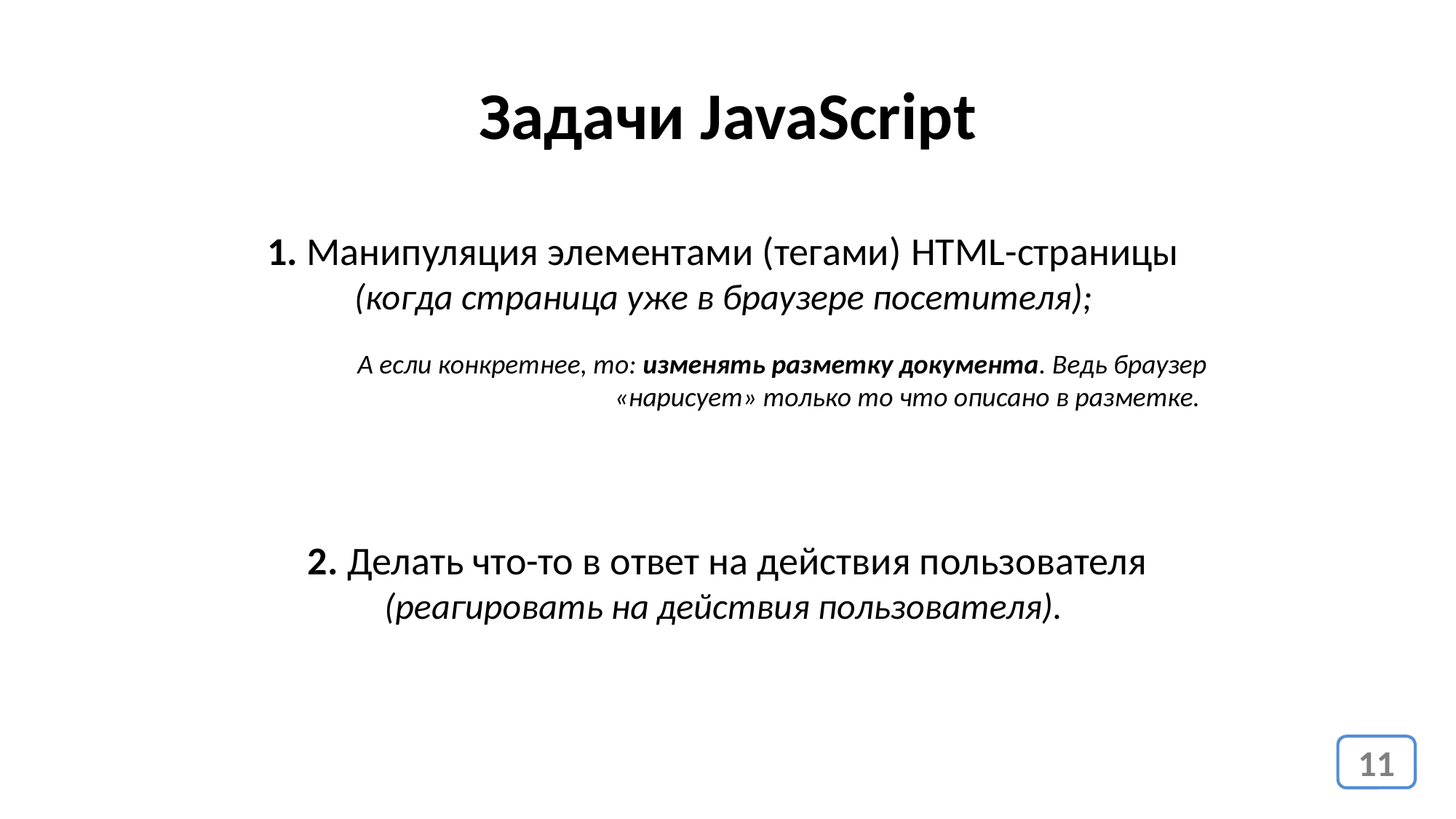

# Задачи JavaScript
1. Манипуляция элементами (тегами) HTML-страницы
(когда страница уже в браузере посетителя);
А если конкретнее, то: изменять разметку документа. Ведь браузер «нарисует» только то что описано в разметке.
2. Делать что-то в ответ на действия пользователя
(реагировать на действия пользователя).
11